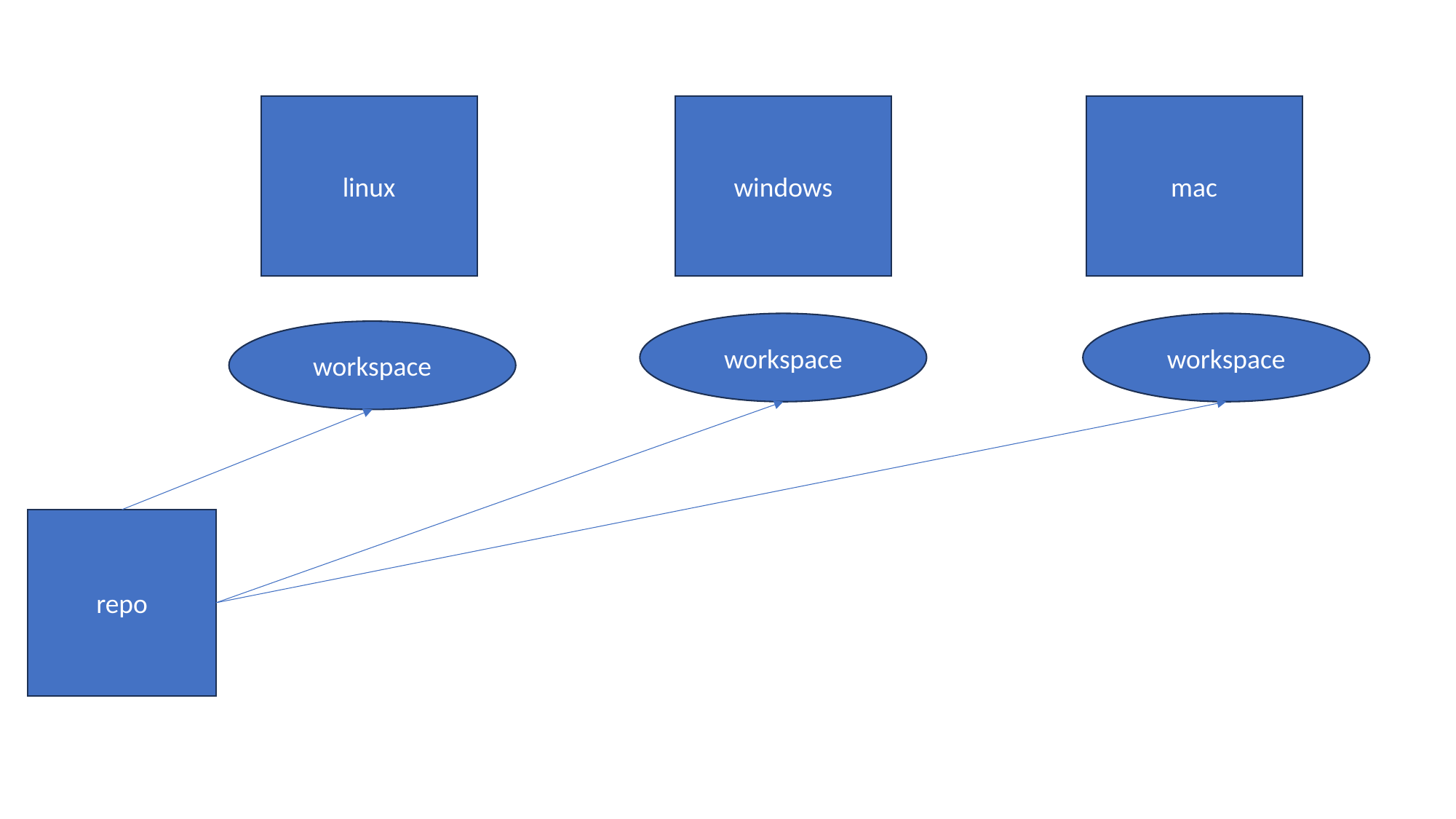

linux
windows
mac
workspace
workspace
workspace
repo